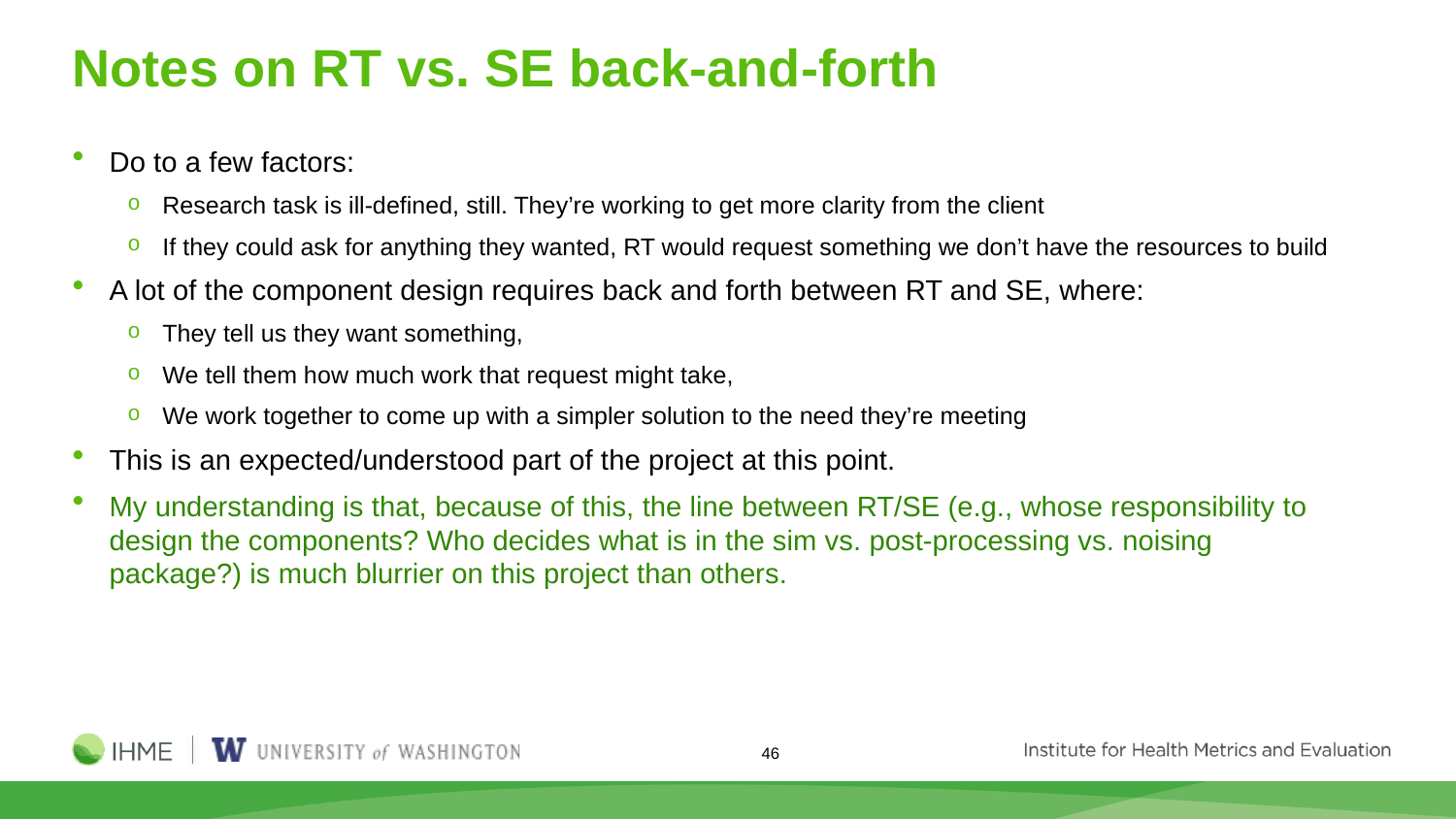

# Notes on RT vs. SE back-and-forth
Do to a few factors:
Research task is ill-defined, still. They’re working to get more clarity from the client
If they could ask for anything they wanted, RT would request something we don’t have the resources to build
A lot of the component design requires back and forth between RT and SE, where:
They tell us they want something,
We tell them how much work that request might take,
We work together to come up with a simpler solution to the need they’re meeting
This is an expected/understood part of the project at this point.
My understanding is that, because of this, the line between RT/SE (e.g., whose responsibility to design the components? Who decides what is in the sim vs. post-processing vs. noising package?) is much blurrier on this project than others.
46